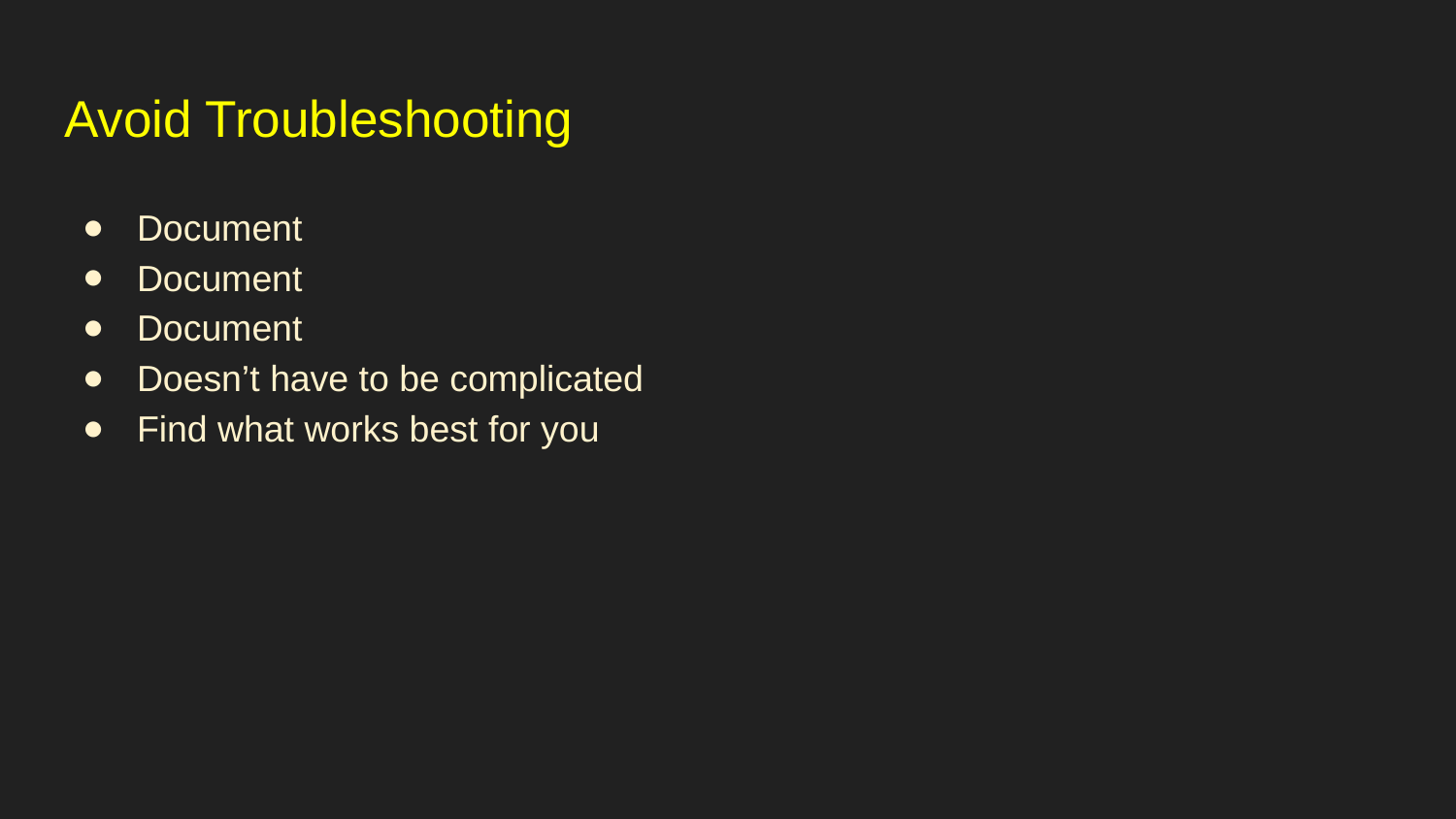

# Avoid Troubleshooting

Document
Document
Document
Doesn’t have to be complicated
Find what works best for you